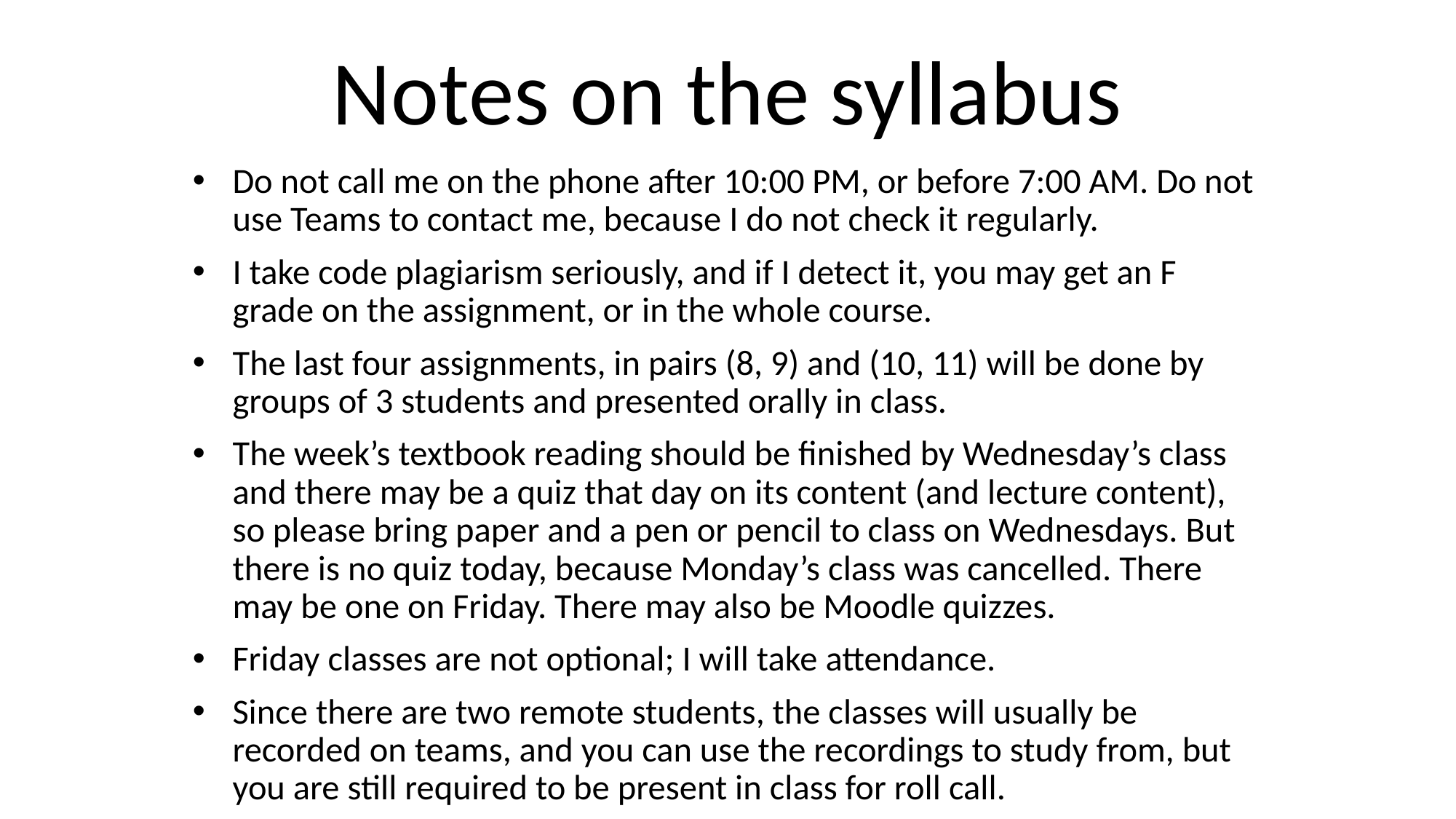

# Notes on the syllabus
Do not call me on the phone after 10:00 PM, or before 7:00 AM. Do not use Teams to contact me, because I do not check it regularly.
I take code plagiarism seriously, and if I detect it, you may get an F grade on the assignment, or in the whole course.
The last four assignments, in pairs (8, 9) and (10, 11) will be done by groups of 3 students and presented orally in class.
The week’s textbook reading should be finished by Wednesday’s class and there may be a quiz that day on its content (and lecture content), so please bring paper and a pen or pencil to class on Wednesdays. But there is no quiz today, because Monday’s class was cancelled. There may be one on Friday. There may also be Moodle quizzes.
Friday classes are not optional; I will take attendance.
Since there are two remote students, the classes will usually be recorded on teams, and you can use the recordings to study from, but you are still required to be present in class for roll call.